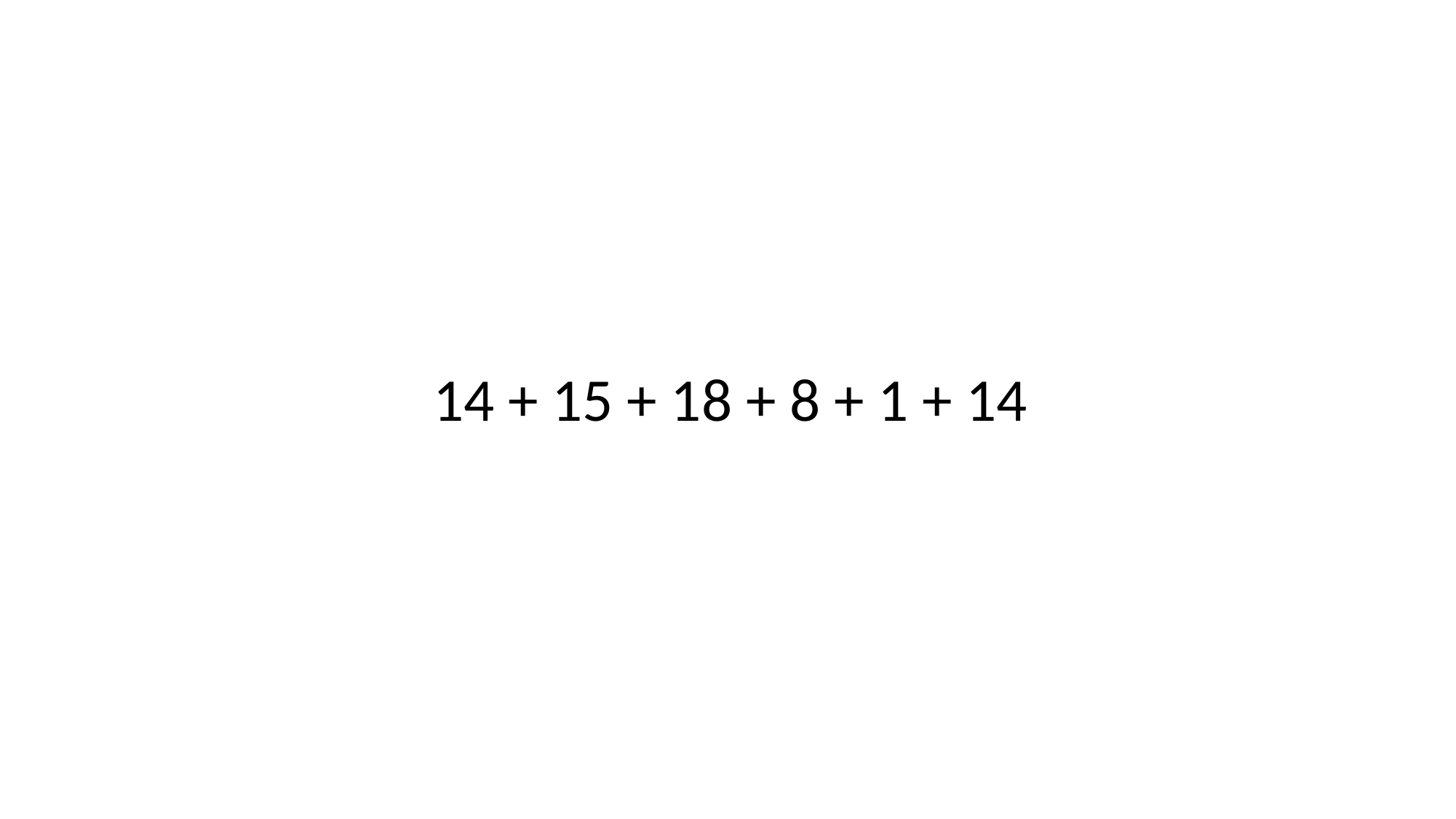

14 + 15 + 18 + 8 + 1 + 14